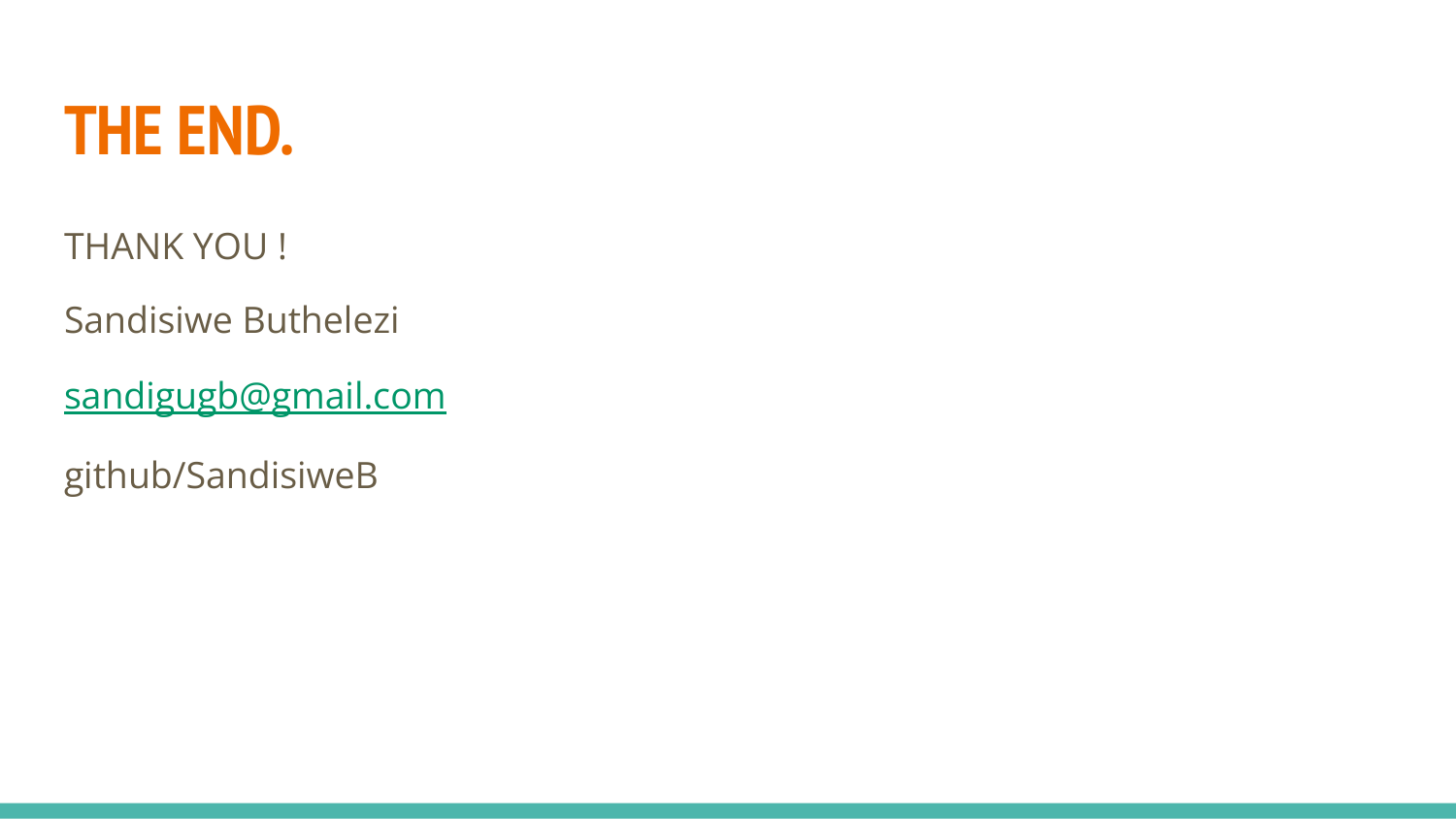

# THE END.
THANK YOU !
Sandisiwe Buthelezi
sandigugb@gmail.com
github/SandisiweB